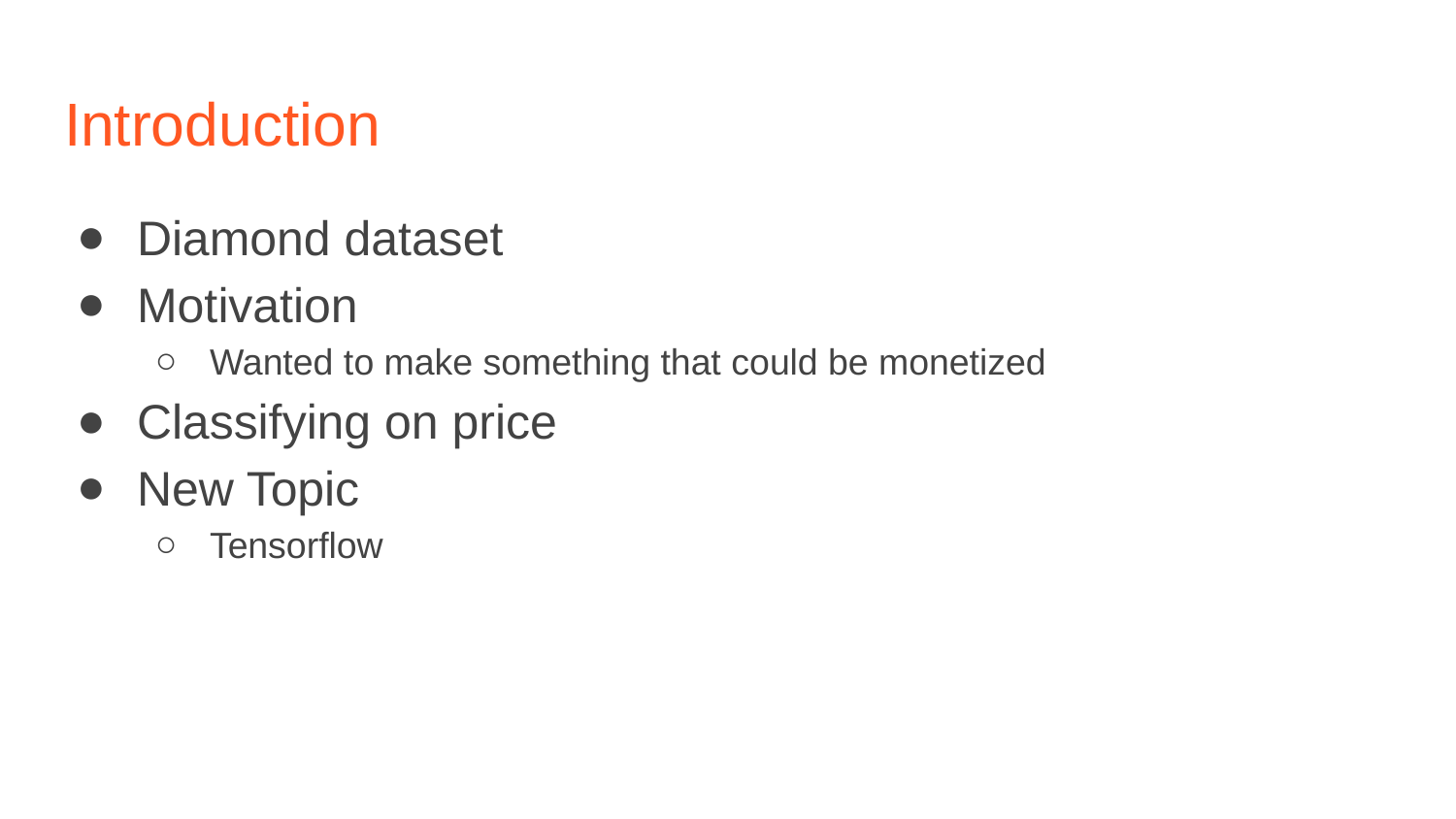

# Introduction
Diamond dataset
Motivation
Wanted to make something that could be monetized
Classifying on price
New Topic
Tensorflow